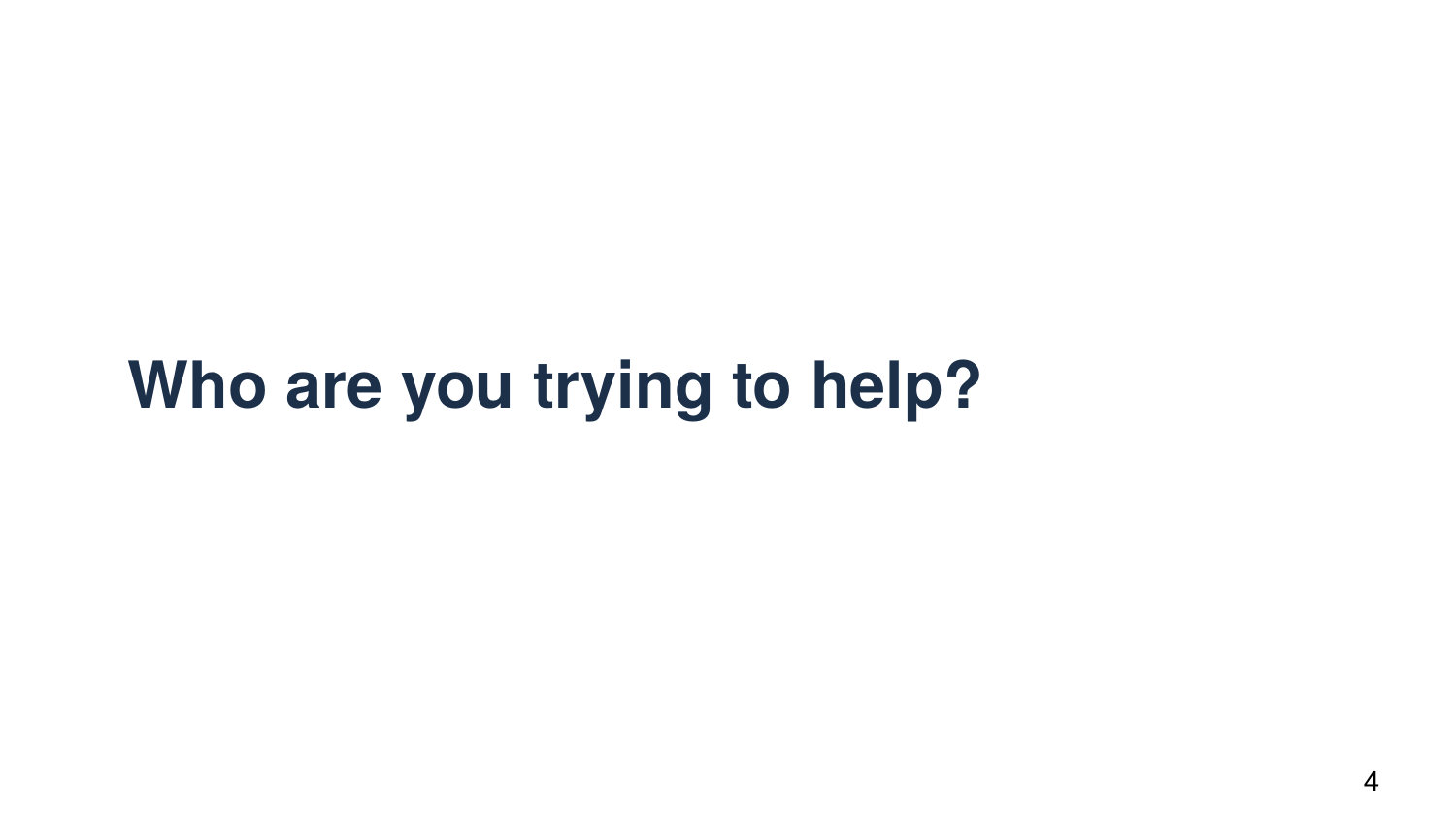

# Who are you trying to help?
4